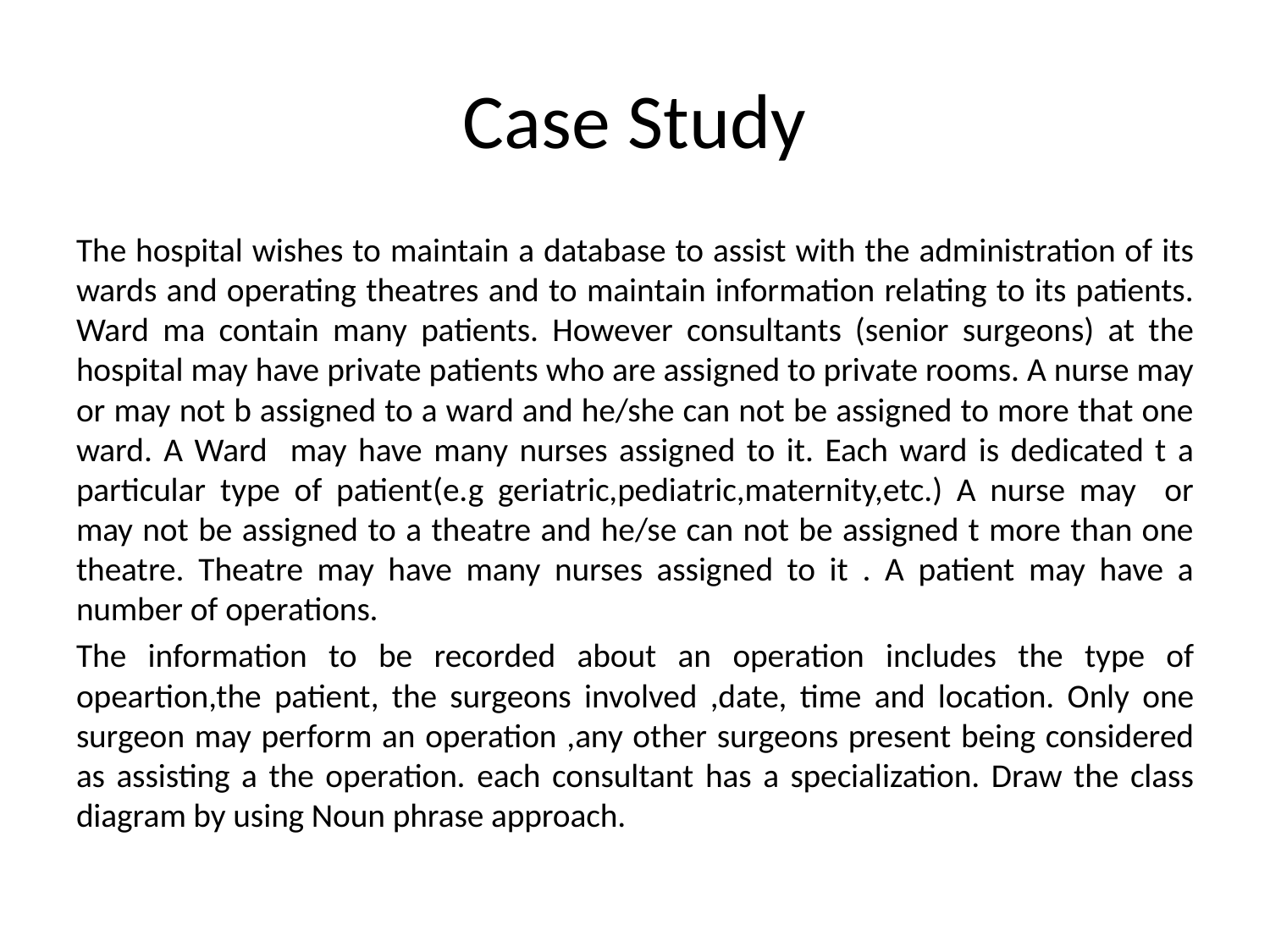

# Case Study
The hospital wishes to maintain a database to assist with the administration of its wards and operating theatres and to maintain information relating to its patients. Ward ma contain many patients. However consultants (senior surgeons) at the hospital may have private patients who are assigned to private rooms. A nurse may or may not b assigned to a ward and he/she can not be assigned to more that one ward. A Ward  may have many nurses assigned to it. Each ward is dedicated t a particular type of patient(e.g geriatric,pediatric,maternity,etc.) A nurse may  or may not be assigned to a theatre and he/se can not be assigned t more than one theatre. Theatre may have many nurses assigned to it . A patient may have a number of operations.
The information to be recorded about an operation includes the type of opeartion,the patient, the surgeons involved ,date, time and location. Only one surgeon may perform an operation ,any other surgeons present being considered as assisting a the operation. each consultant has a specialization. Draw the class diagram by using Noun phrase approach.